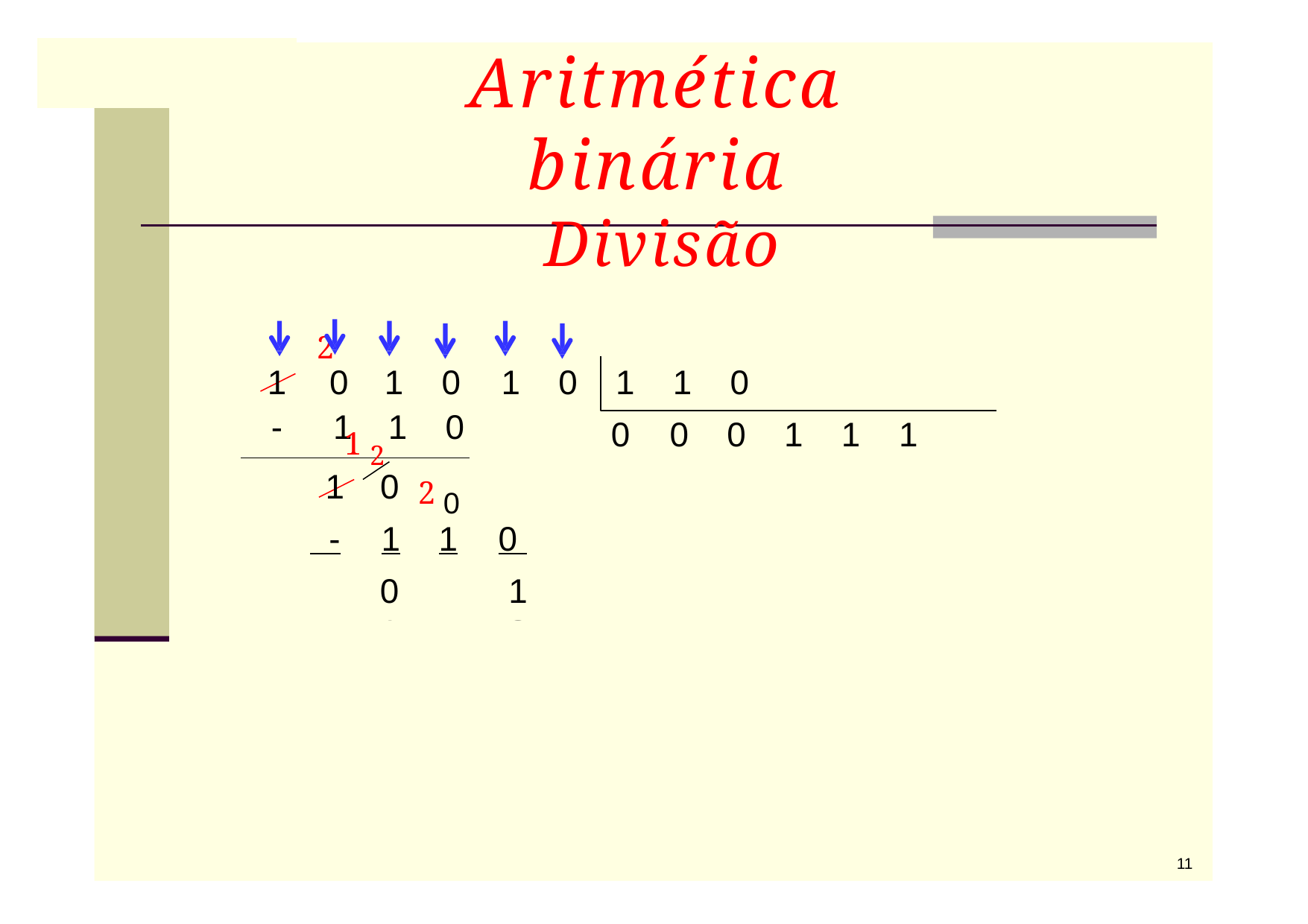

# Aritmética binária
Divisão

2
1	0	1	0	1	0	1	1	0
-	1	1	0
1 2
1	0

0	0	0	1	1	1
2 0

1

  -	1	1	0
0	1	1	0

-	1	1	0
0
0
0
11